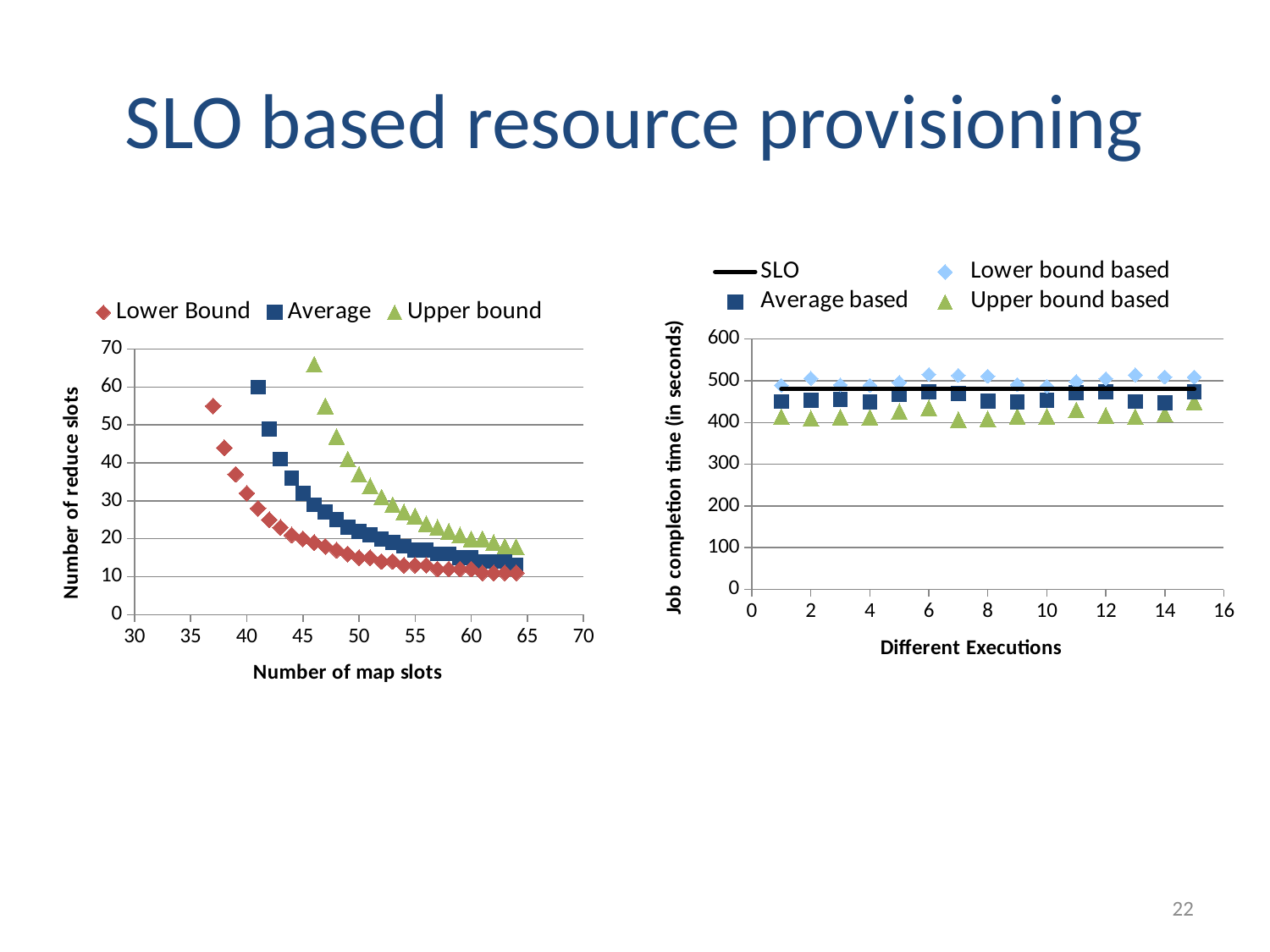

# SLO based resource provisioning

### Chart

| Category | SLO | Lower bound based | Average based | Upper bound based |
|---|---|---|---|---|

### Chart

| Category | Lower Bound | Average | Upper bound |
|---|---|---|---|
22